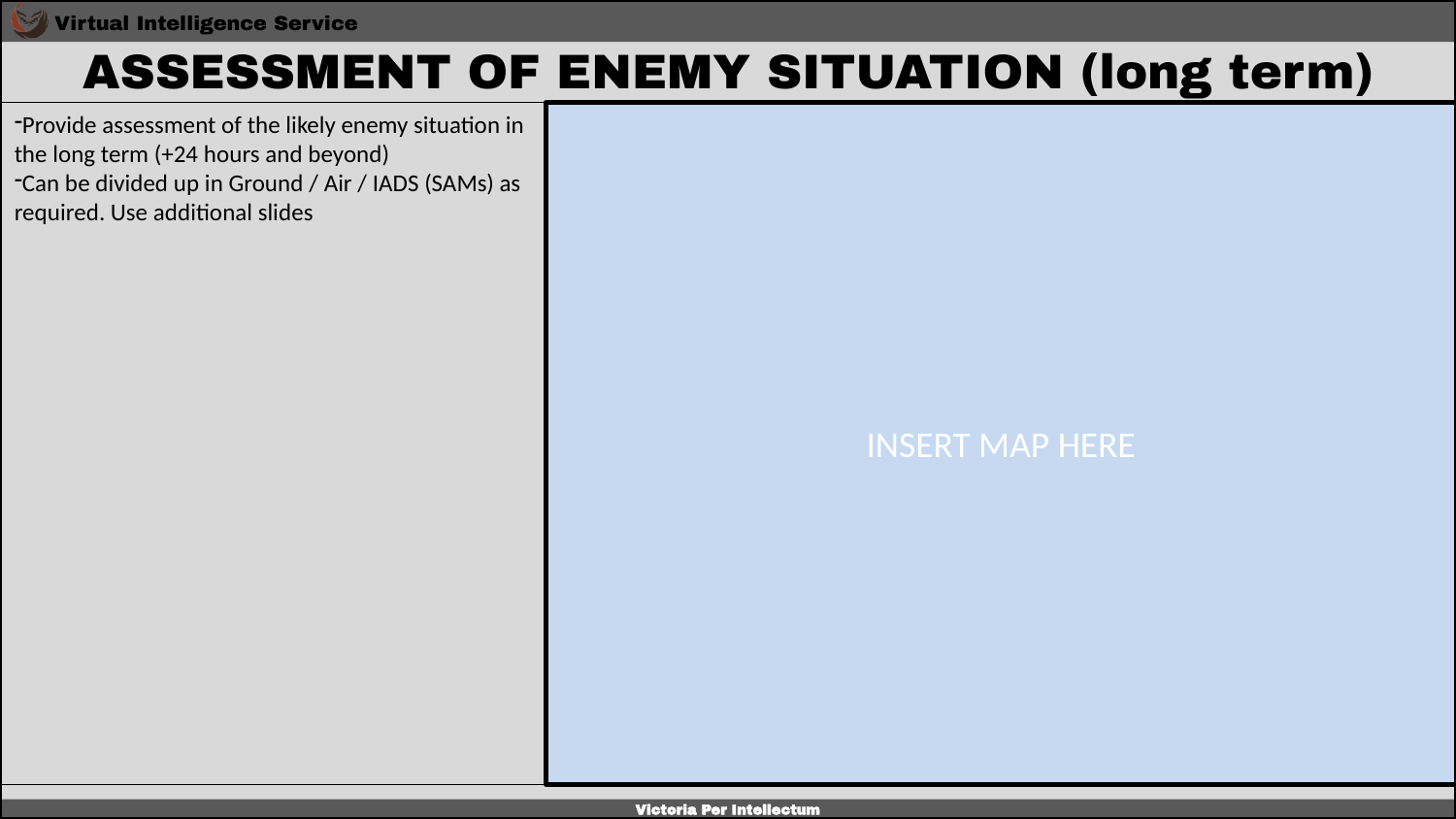

# ASSESSMENT OF ENEMY SITUATION (long term)
Provide assessment of the likely enemy situation in the long term (+24 hours and beyond)
Can be divided up in Ground / Air / IADS (SAMs) as required. Use additional slides
INSERT MAP HERE
A
A
B
B
C
C
D
D
E
E
F
F